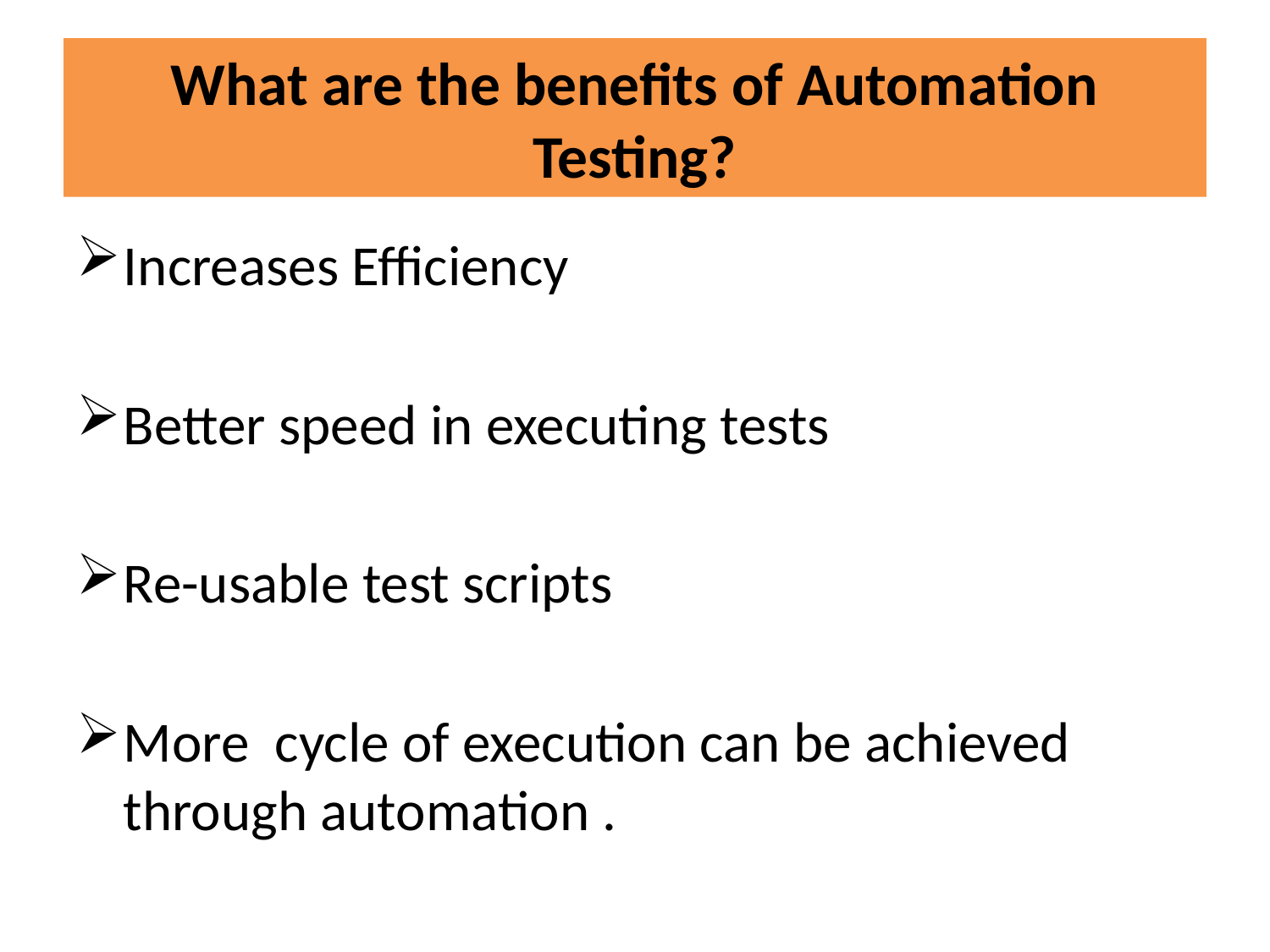

# What are the benefits of Automation Testing?
Increases Efficiency

Better speed in executing tests

Re-usable test scripts

More  cycle of execution can be achieved through automation .